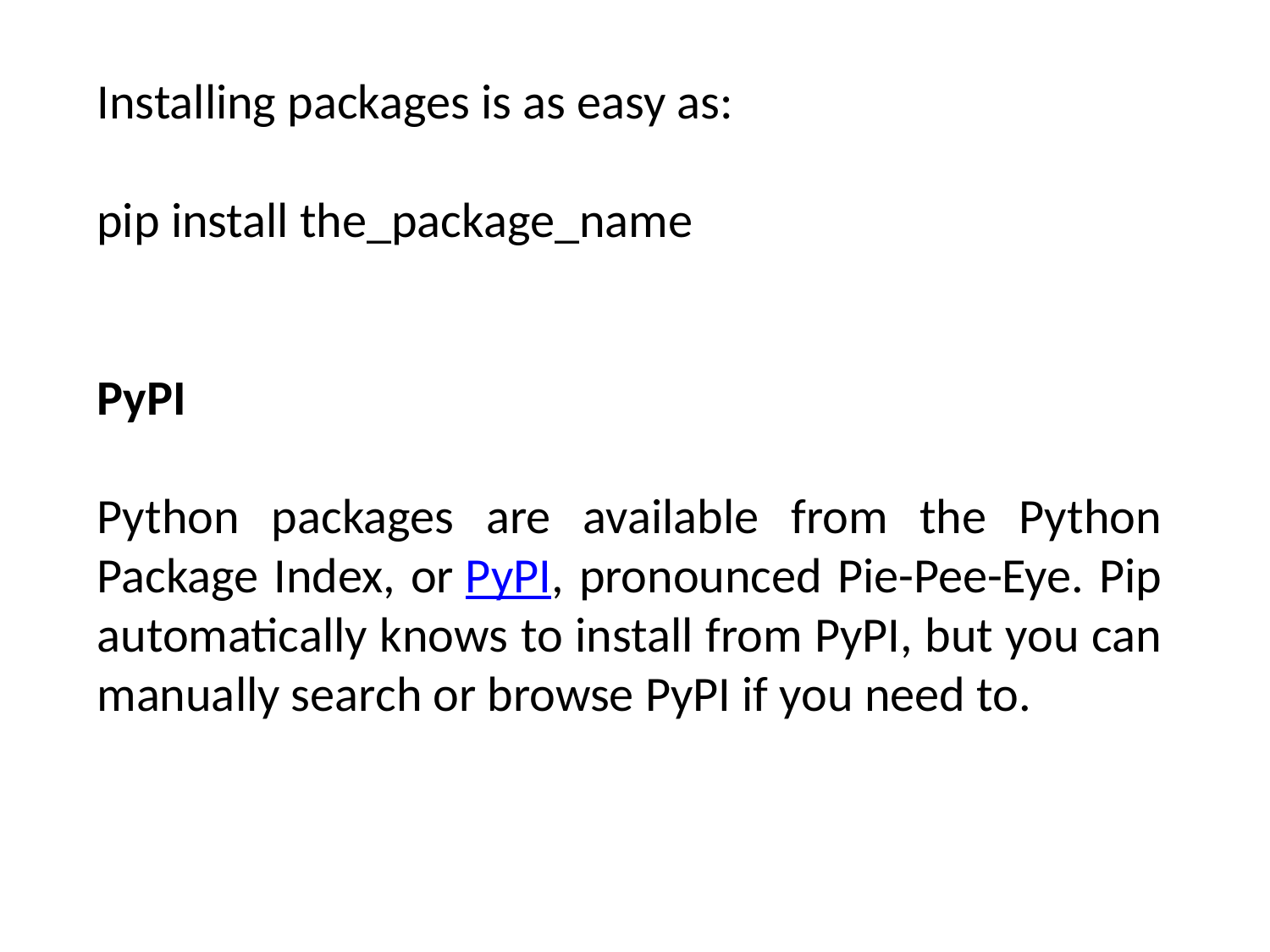

Installing packages is as easy as:

pip install the_package_name

PyPI

Python packages are available from the Python Package Index, or PyPI, pronounced Pie-Pee-Eye. Pip automatically knows to install from PyPI, but you can manually search or browse PyPI if you need to.